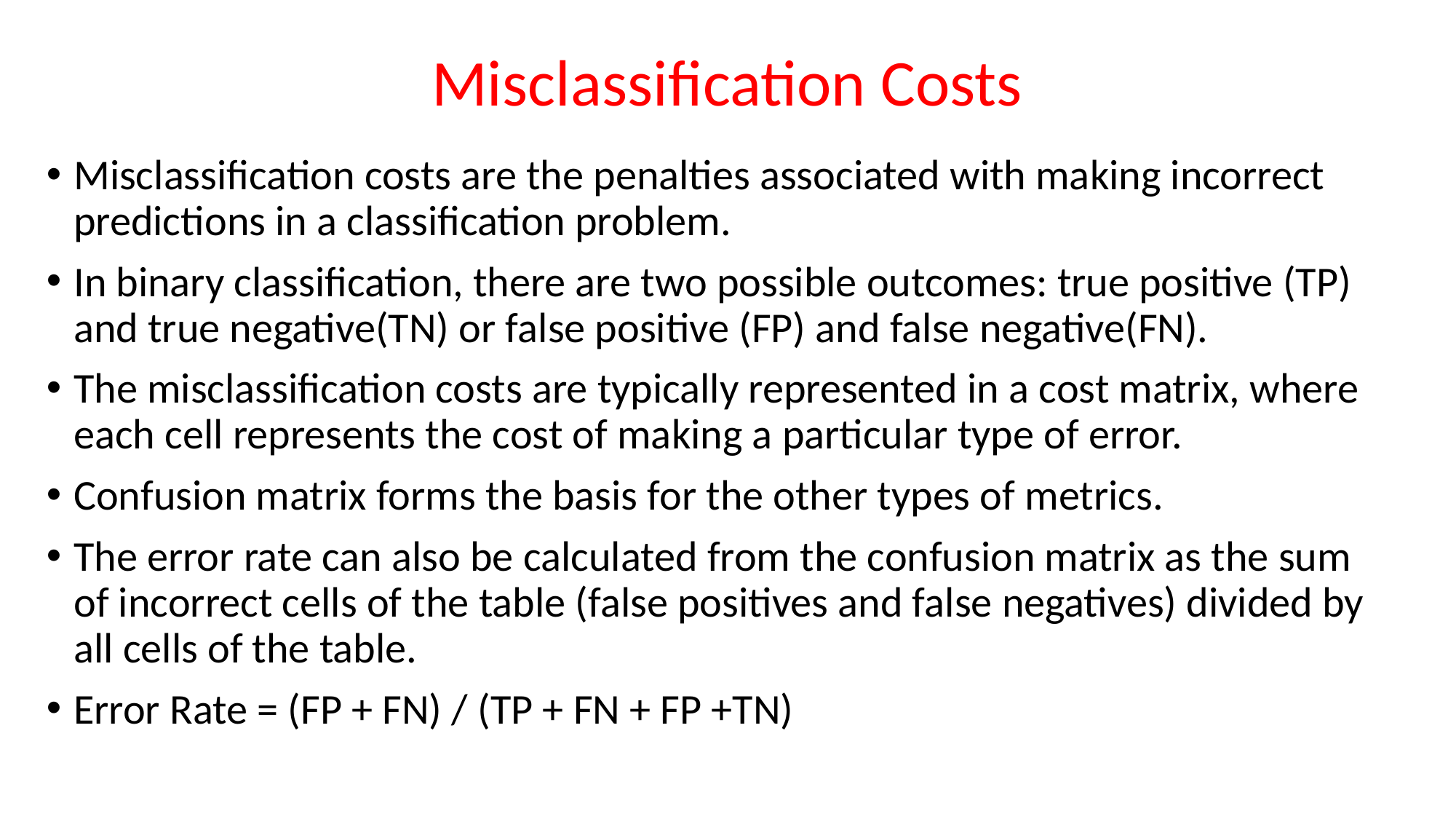

# Misclassification Costs
Misclassification costs are the penalties associated with making incorrect predictions in a classification problem.
In binary classification, there are two possible outcomes: true positive (TP) and true negative(TN) or false positive (FP) and false negative(FN).
The misclassification costs are typically represented in a cost matrix, where each cell represents the cost of making a particular type of error.
Confusion matrix forms the basis for the other types of metrics.
The error rate can also be calculated from the confusion matrix as the sum of incorrect cells of the table (false positives and false negatives) divided by all cells of the table.
Error Rate = (FP + FN) / (TP + FN + FP +TN)